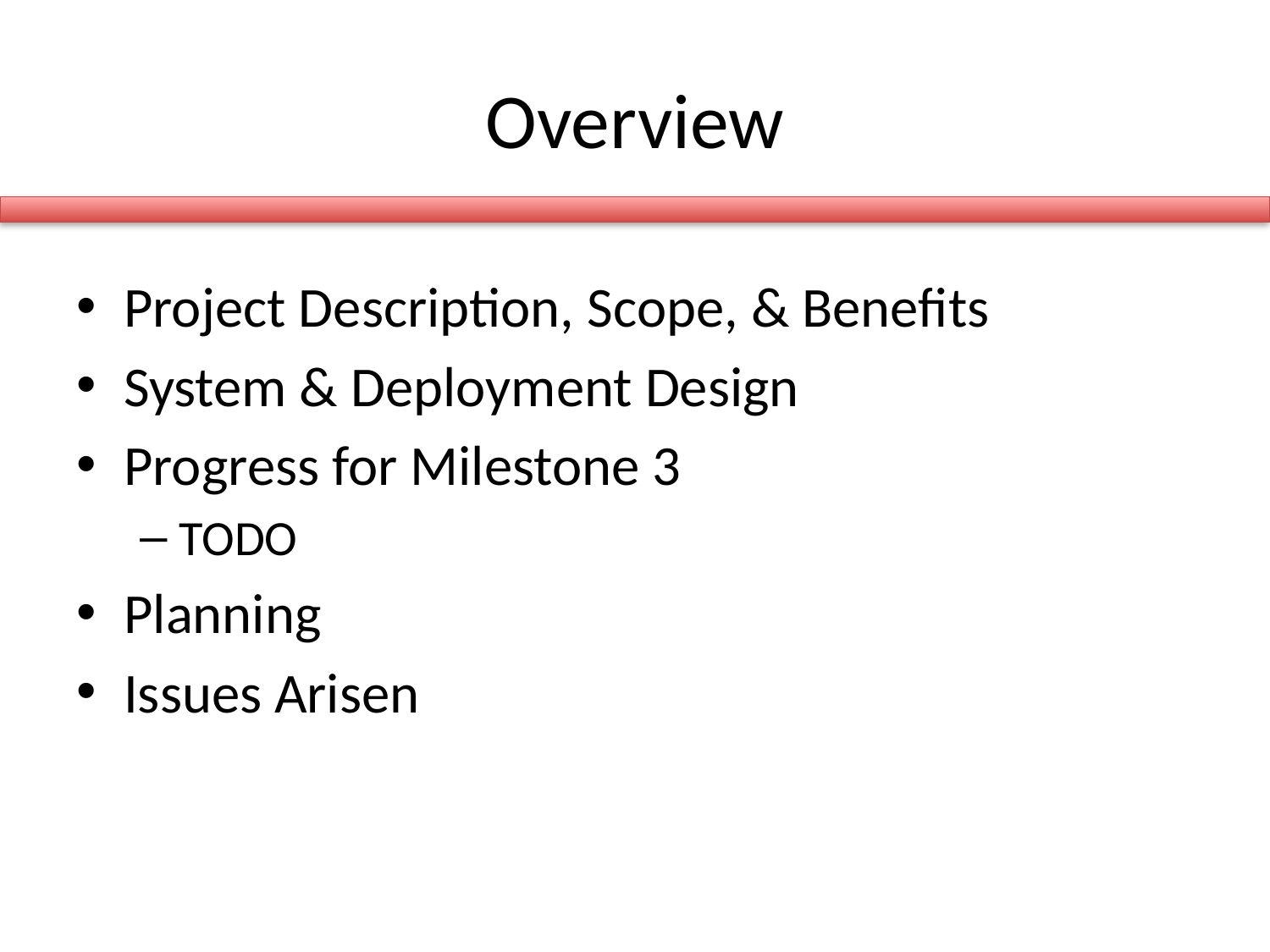

# Overview
Project Description, Scope, & Benefits
System & Deployment Design
Progress for Milestone 3
TODO
Planning
Issues Arisen